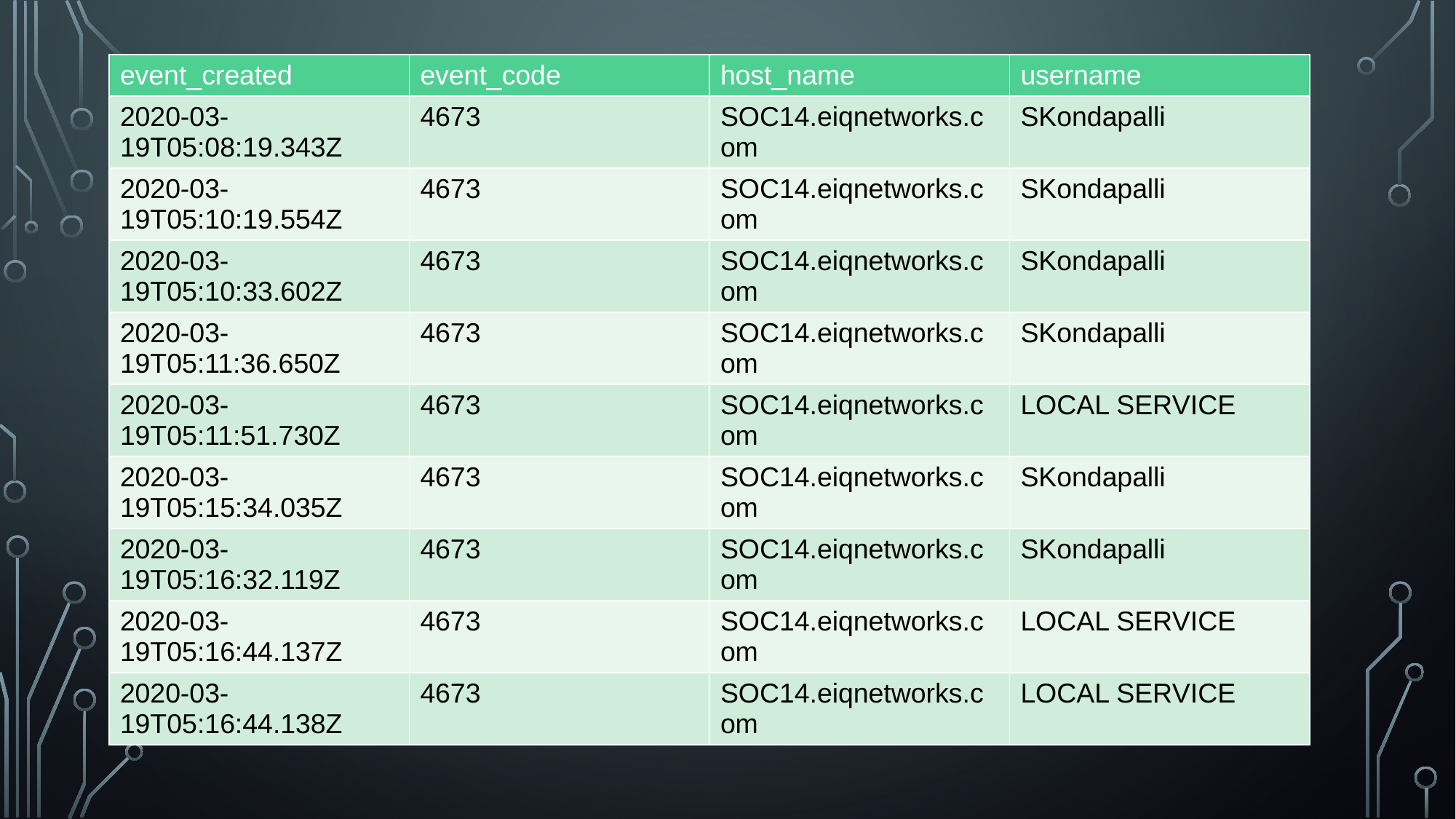

| event\_created | event\_code | host\_name | username |
| --- | --- | --- | --- |
| 2020-03-19T05:08:19.343Z | 4673 | SOC14.eiqnetworks.com | SKondapalli |
| 2020-03-19T05:10:19.554Z | 4673 | SOC14.eiqnetworks.com | SKondapalli |
| 2020-03-19T05:10:33.602Z | 4673 | SOC14.eiqnetworks.com | SKondapalli |
| 2020-03-19T05:11:36.650Z | 4673 | SOC14.eiqnetworks.com | SKondapalli |
| 2020-03-19T05:11:51.730Z | 4673 | SOC14.eiqnetworks.com | LOCAL SERVICE |
| 2020-03-19T05:15:34.035Z | 4673 | SOC14.eiqnetworks.com | SKondapalli |
| 2020-03-19T05:16:32.119Z | 4673 | SOC14.eiqnetworks.com | SKondapalli |
| 2020-03-19T05:16:44.137Z | 4673 | SOC14.eiqnetworks.com | LOCAL SERVICE |
| 2020-03-19T05:16:44.138Z | 4673 | SOC14.eiqnetworks.com | LOCAL SERVICE |